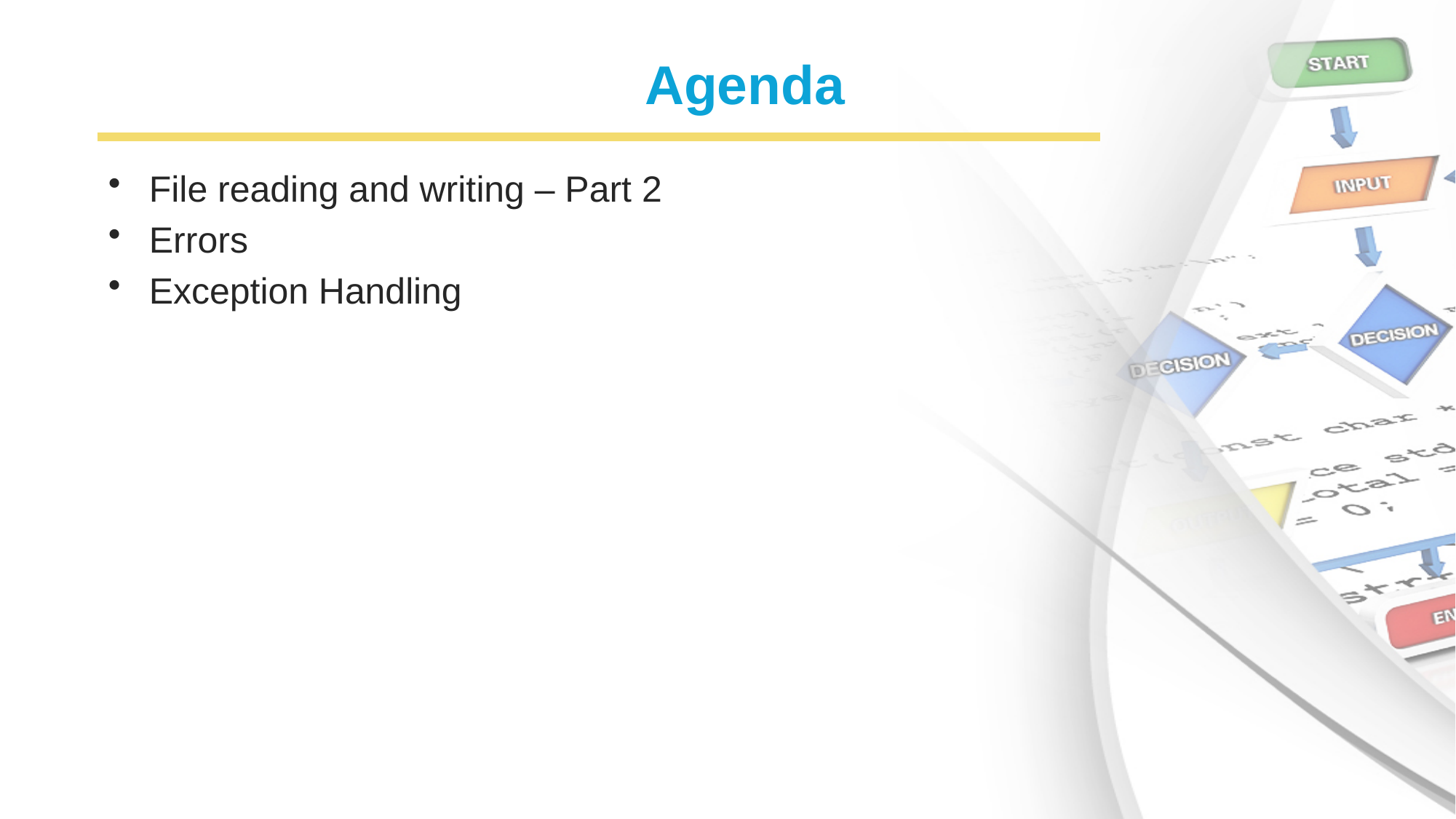

# Agenda
File reading and writing – Part 2
Errors
Exception Handling